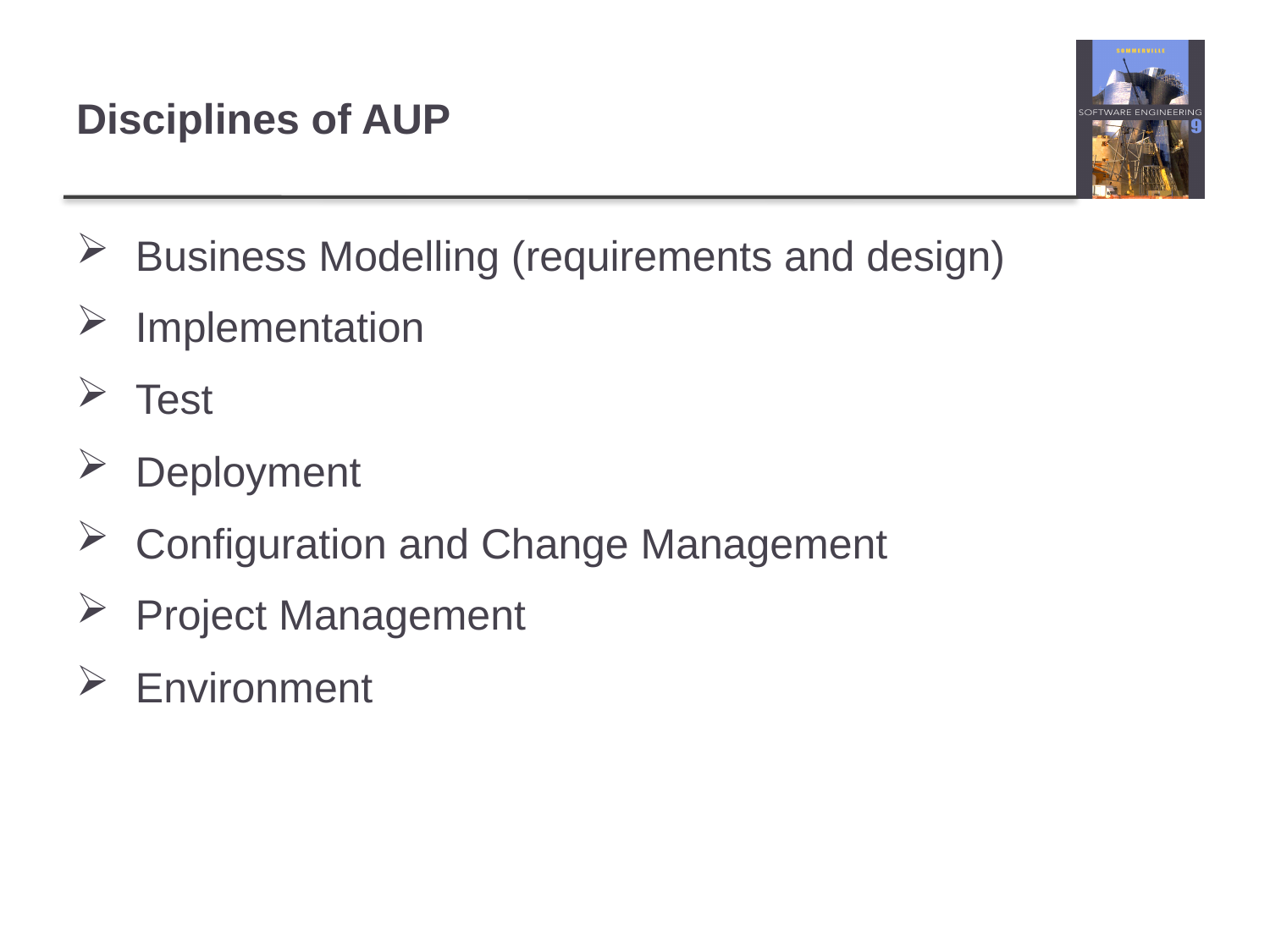

# Disciplines of AUP
 Business Modelling (requirements and design)
 Implementation
 Test
 Deployment
 Configuration and Change Management
 Project Management
 Environment